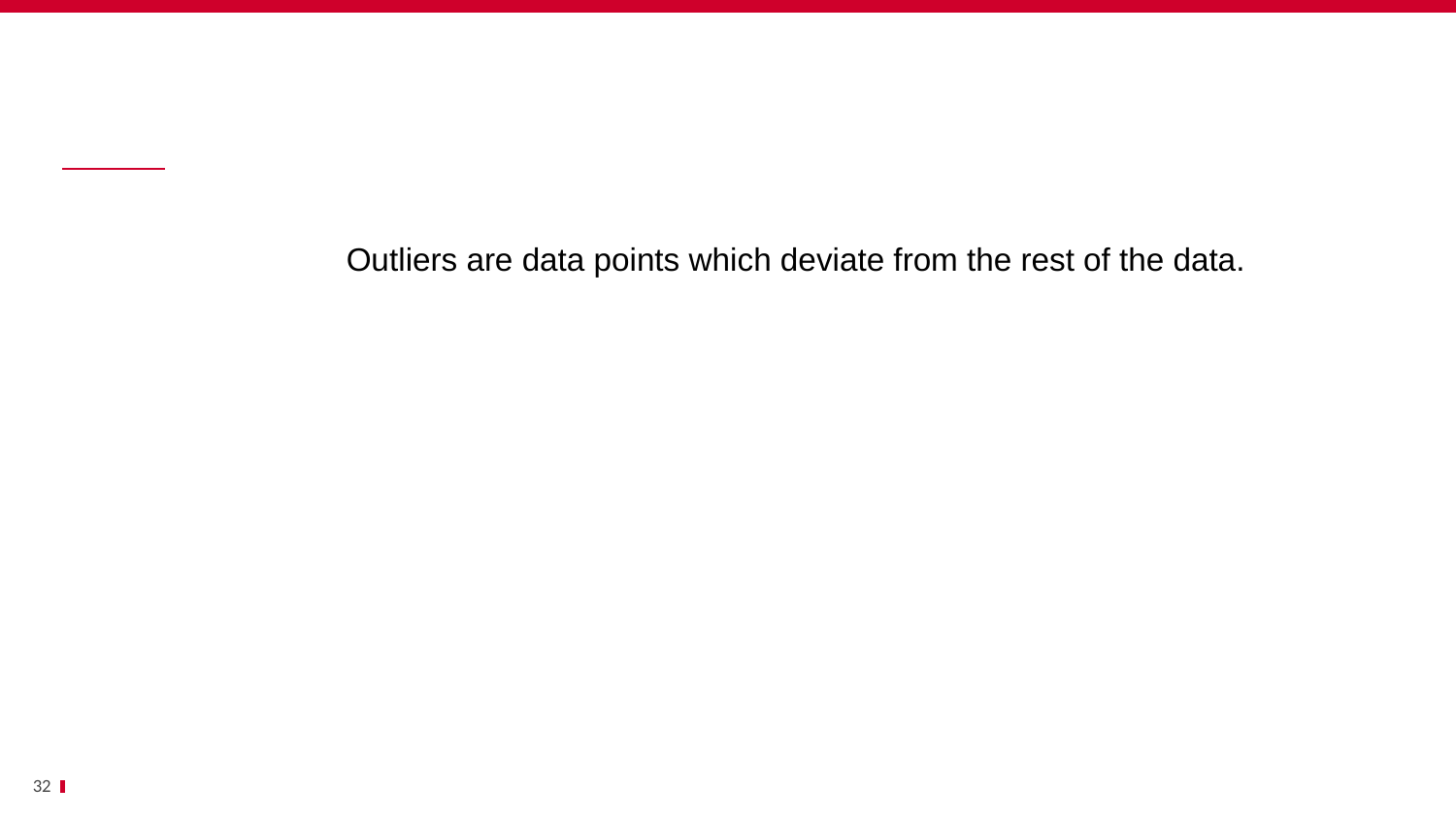

Bénéfices

		Outliers are data points which deviate from the rest of the data.

32